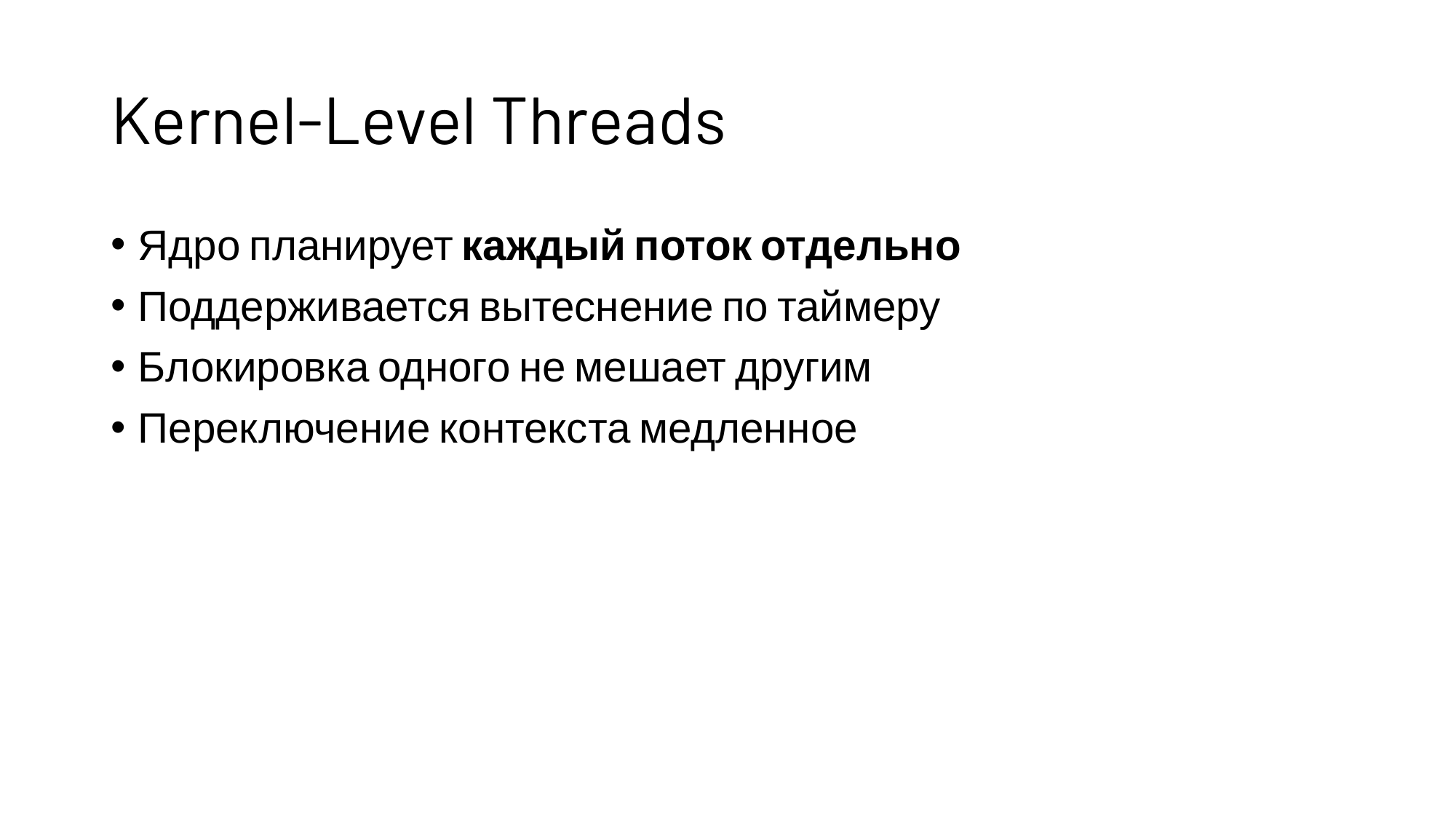

# Kernel-Level Threads
Ядро планирует каждый поток отдельно
Поддерживается вытеснение по таймеру
Блокировка одного не мешает другим
Переключение контекста медленное